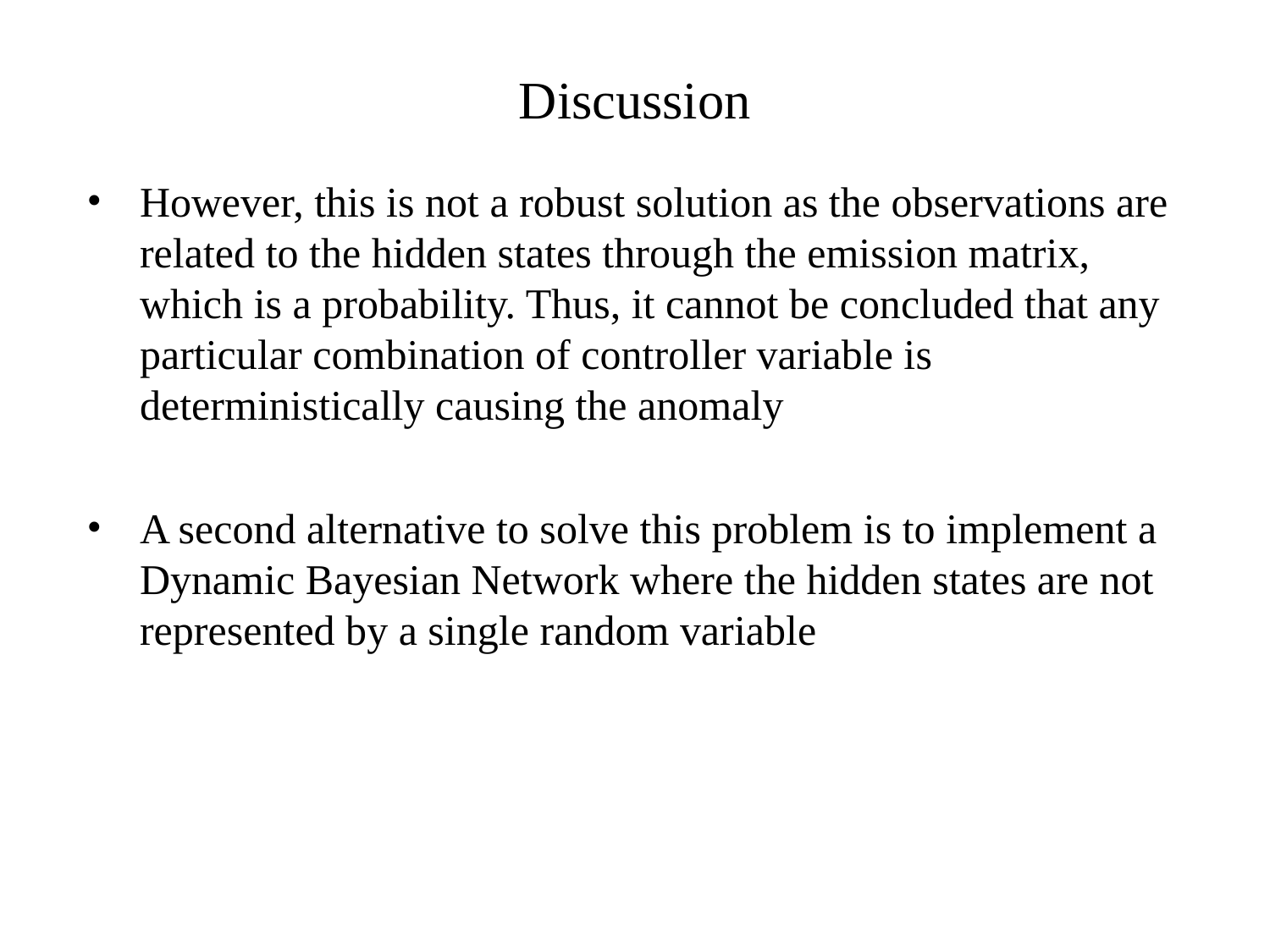

# Discussion
However, this is not a robust solution as the observations are related to the hidden states through the emission matrix, which is a probability. Thus, it cannot be concluded that any particular combination of controller variable is deterministically causing the anomaly

A second alternative to solve this problem is to implement a Dynamic Bayesian Network where the hidden states are not represented by a single random variable